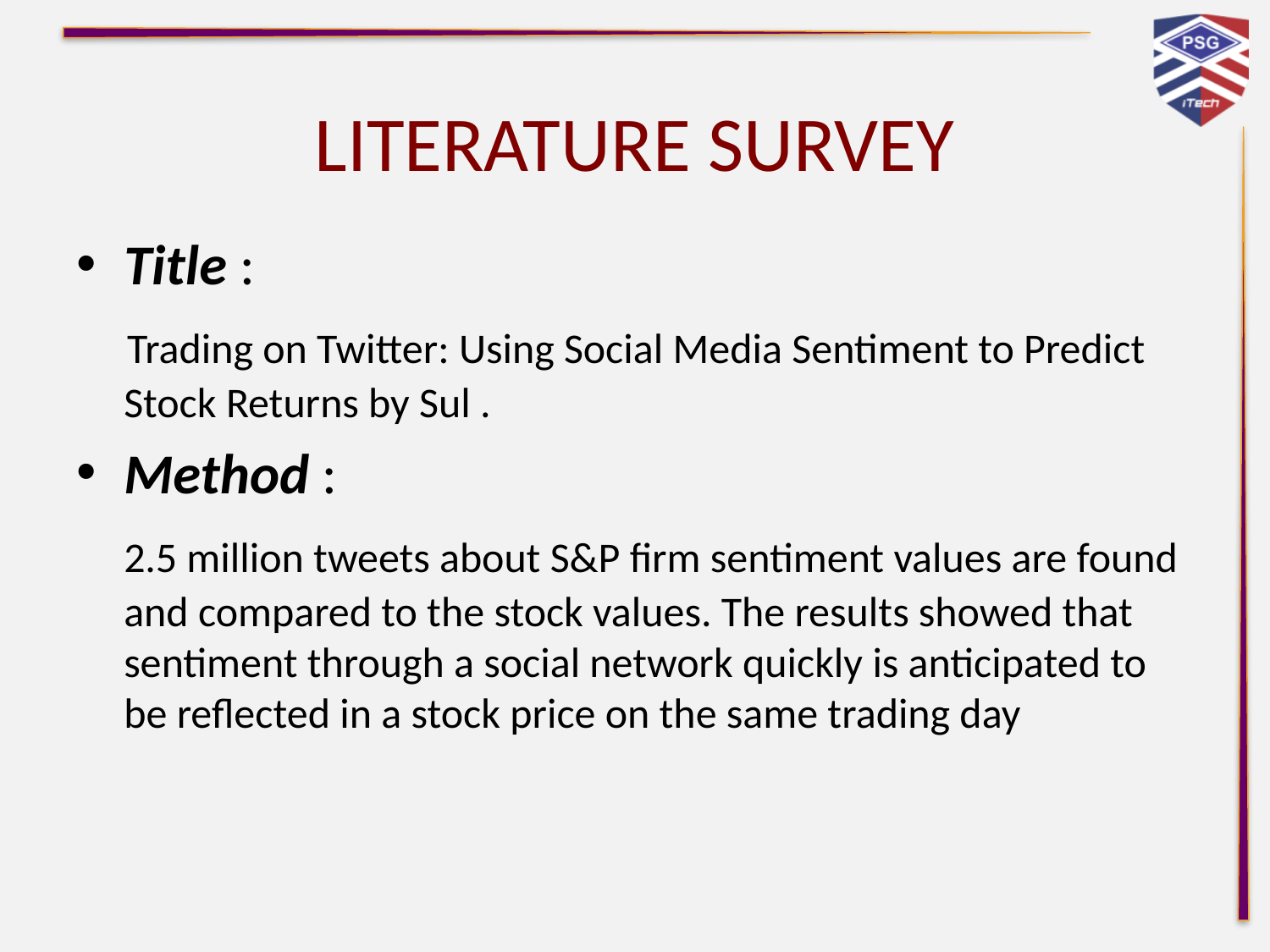

# LITERATURE SURVEY
Title :
    Trading on Twitter: Using Social Media Sentiment to Predict Stock Returns by Sul .
Method :
 	2.5 million tweets about S&P firm sentiment values are found and compared to the stock values. The results showed that sentiment through a social network quickly is anticipated to be reflected in a stock price on the same trading day